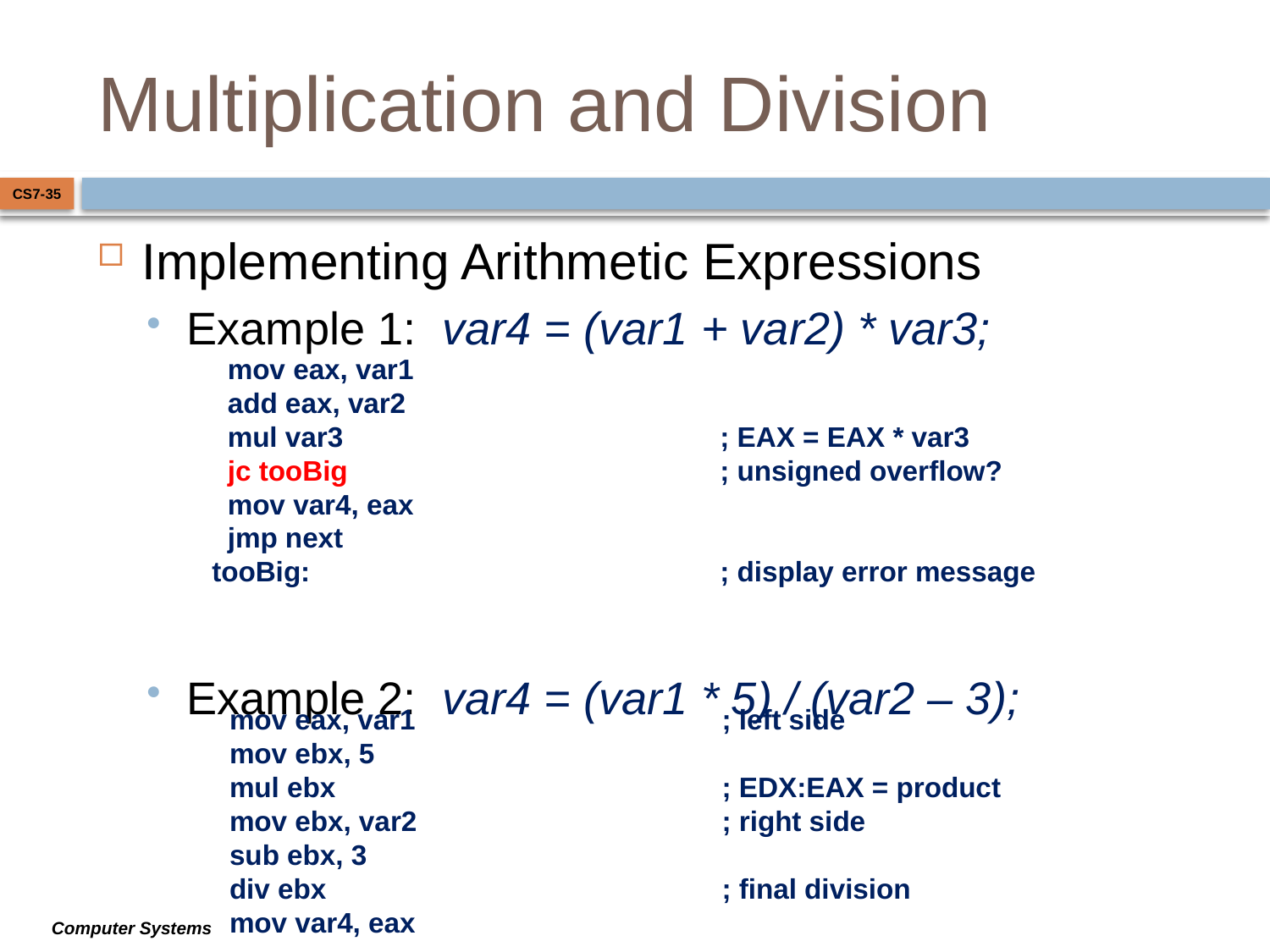

# Multiplication and Division
CS7-35
Implementing Arithmetic Expressions
Example 1:  var4 = (var1 + var2) * var3;

Example 2:  var4 = (var1 * 5) / (var2 – 3);

  mov eax, var1
  add eax, var2
  mul var3 			; EAX = EAX * var3
  jc tooBig			; unsigned overflow?
  mov var4, eax
  jmp next
tooBig:				; display error message
  mov eax, var1			; left side
  mov ebx, 5
  mul ebx 			; EDX:EAX = product
  mov ebx, var2			; right side
  sub ebx, 3
  div ebx				; final division
  mov var4, eax